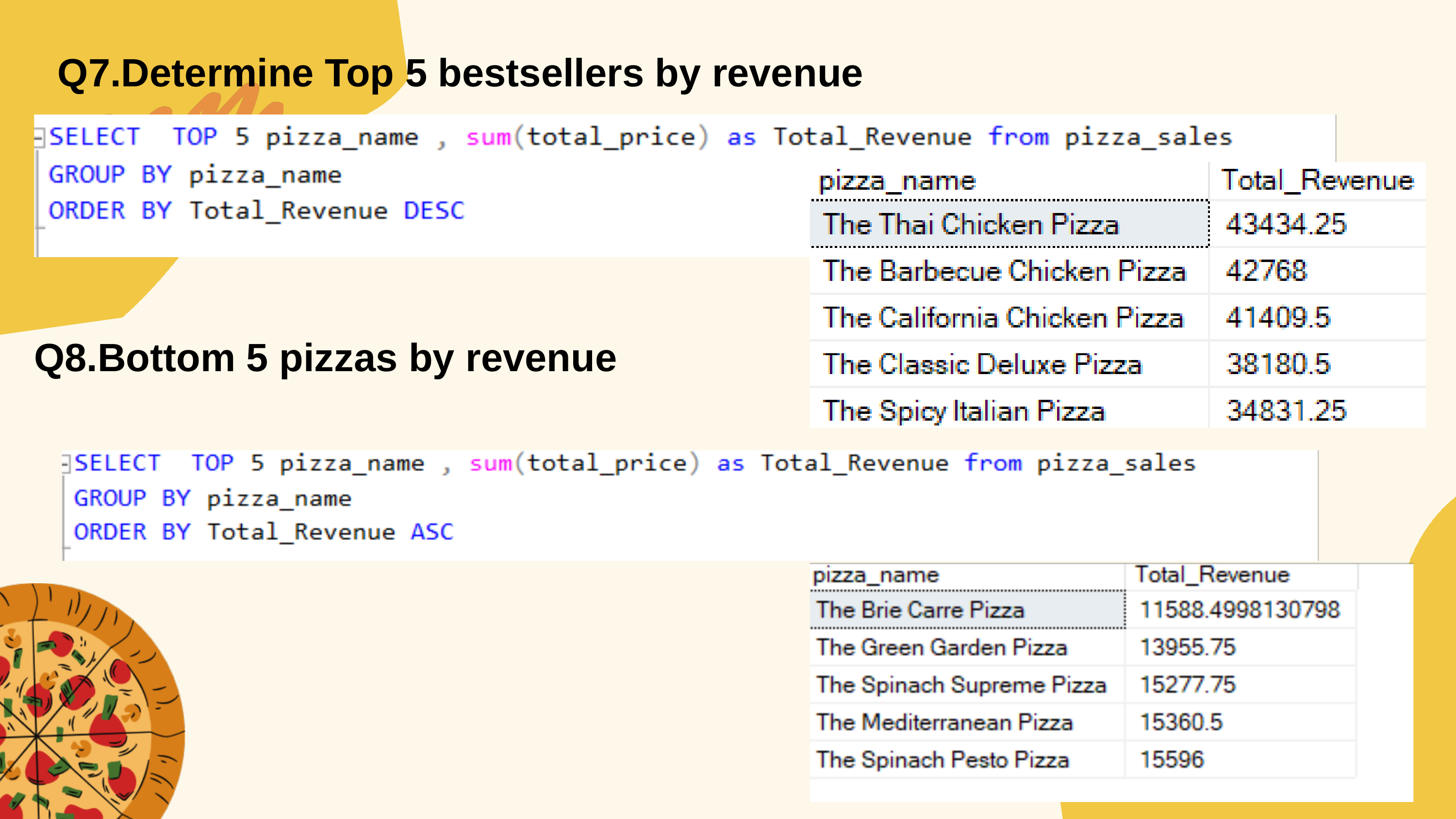

Q7.Determine Top 5 bestsellers by revenue

Q8.Bottom 5 pizzas by revenue